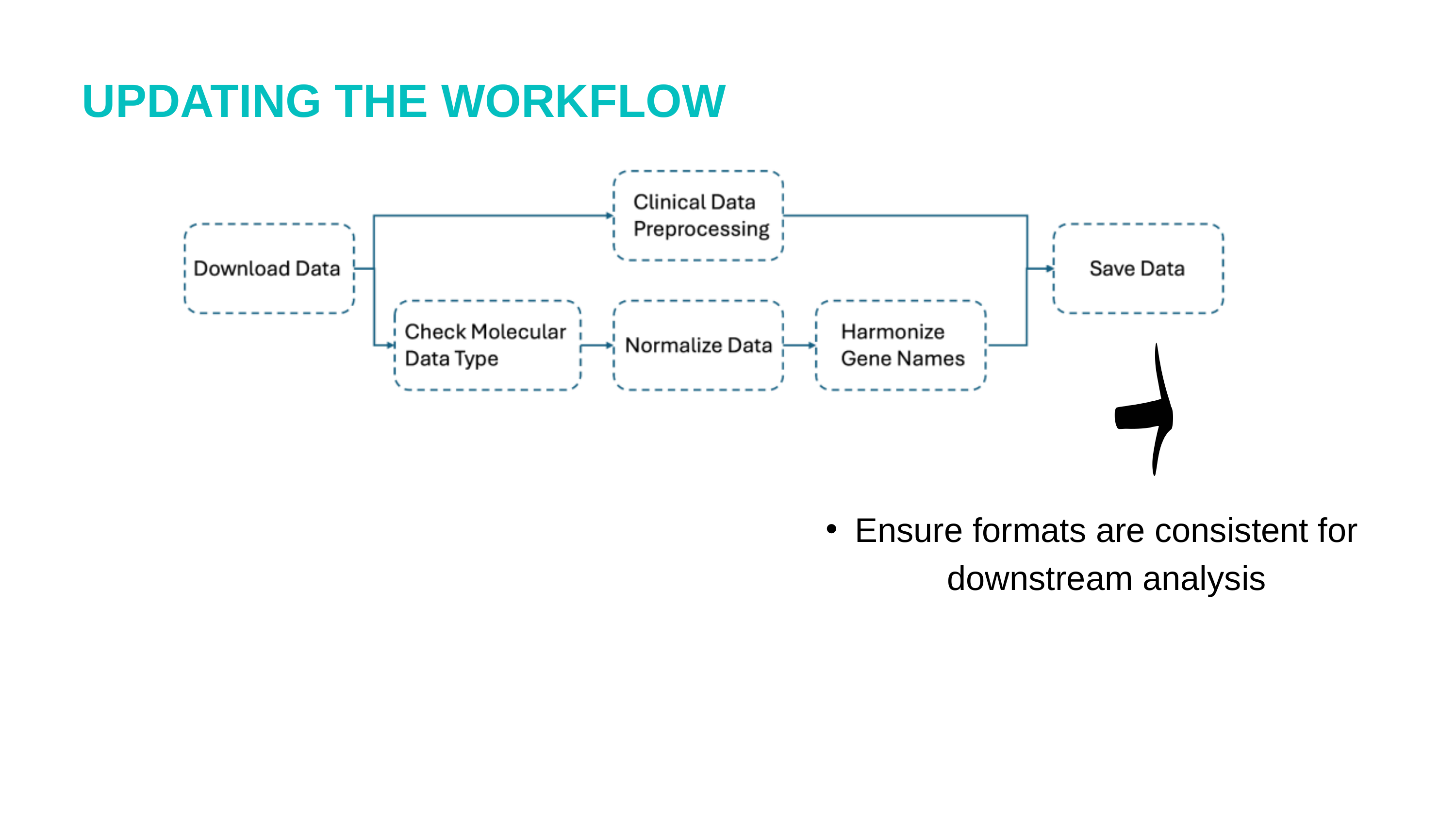

UPDATING THE WORKFLOW

Ensure formats are consistent for downstream analysis